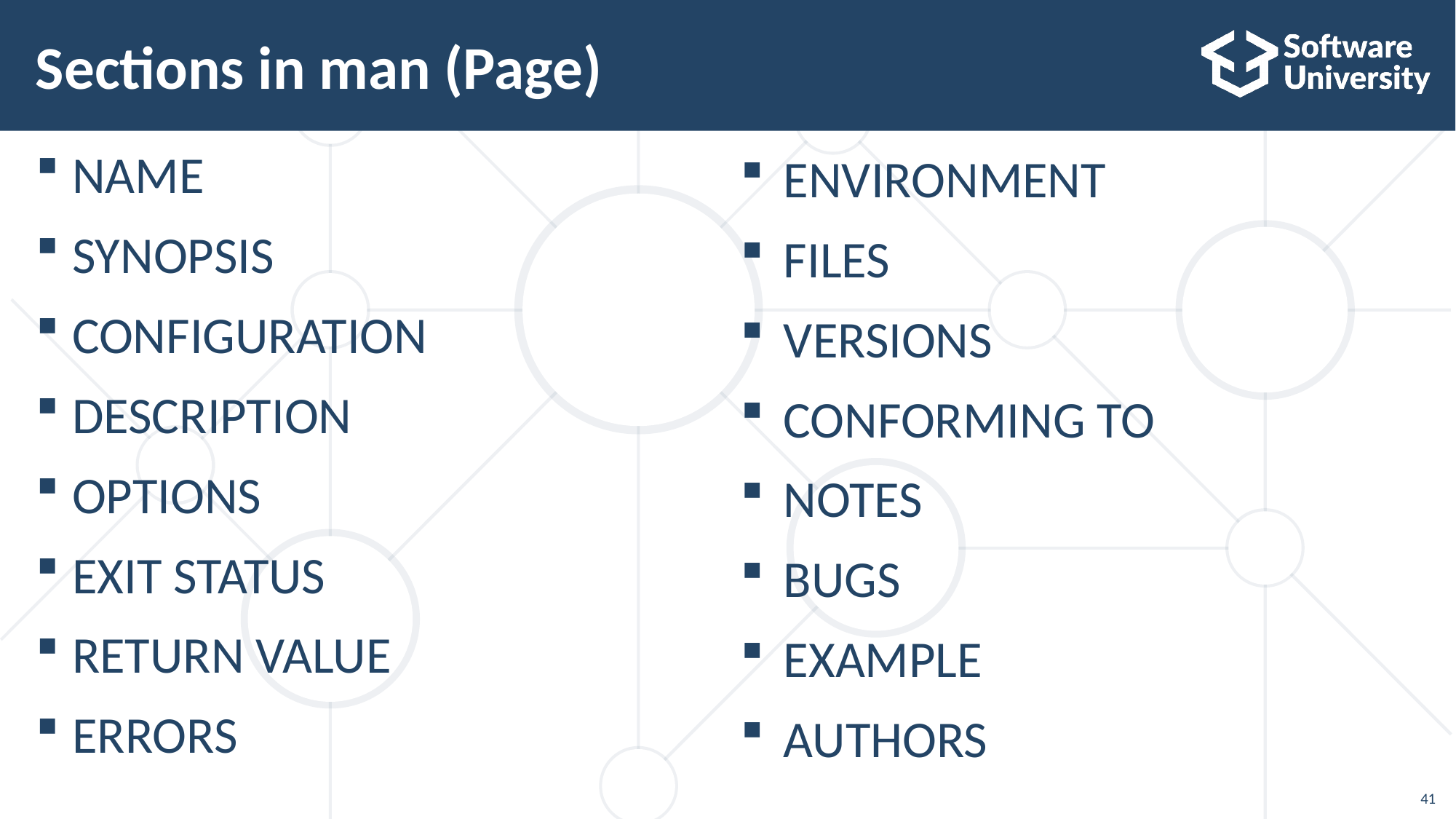

# Sections in man (Page)
NAME
SYNOPSIS
CONFIGURATION
DESCRIPTION
OPTIONS
EXIT STATUS
RETURN VALUE
ERRORS
ENVIRONMENT
FILES
VERSIONS
CONFORMING TO
NOTES
BUGS
EXAMPLE
AUTHORS
41